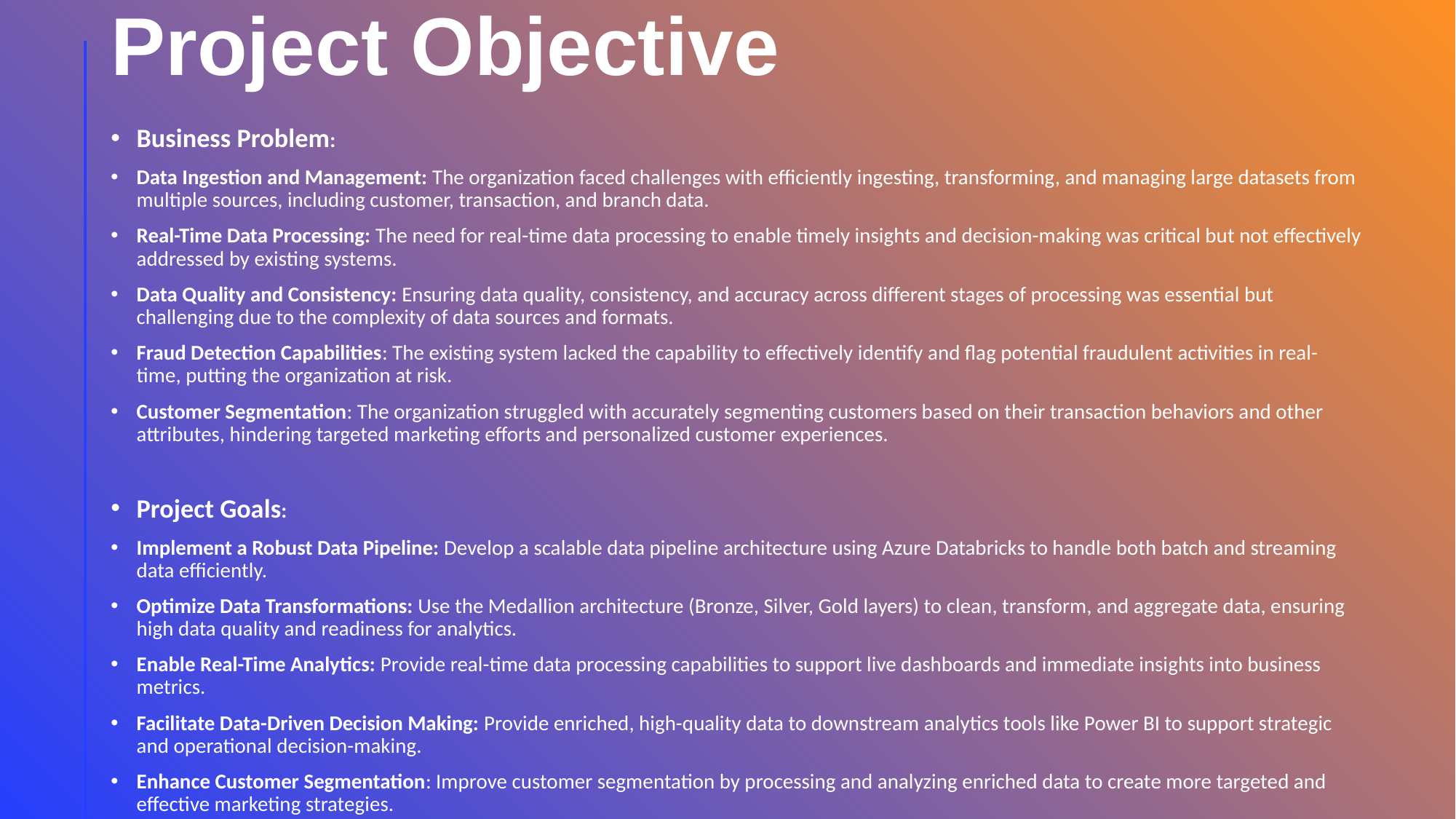

# Project Objective
Business Problem:
Data Ingestion and Management: The organization faced challenges with efficiently ingesting, transforming, and managing large datasets from multiple sources, including customer, transaction, and branch data.
Real-Time Data Processing: The need for real-time data processing to enable timely insights and decision-making was critical but not effectively addressed by existing systems.
Data Quality and Consistency: Ensuring data quality, consistency, and accuracy across different stages of processing was essential but challenging due to the complexity of data sources and formats.
Fraud Detection Capabilities: The existing system lacked the capability to effectively identify and flag potential fraudulent activities in real-time, putting the organization at risk.
Customer Segmentation: The organization struggled with accurately segmenting customers based on their transaction behaviors and other attributes, hindering targeted marketing efforts and personalized customer experiences.

Project Goals:
Implement a Robust Data Pipeline: Develop a scalable data pipeline architecture using Azure Databricks to handle both batch and streaming data efficiently.
Optimize Data Transformations: Use the Medallion architecture (Bronze, Silver, Gold layers) to clean, transform, and aggregate data, ensuring high data quality and readiness for analytics.
Enable Real-Time Analytics: Provide real-time data processing capabilities to support live dashboards and immediate insights into business metrics.
Facilitate Data-Driven Decision Making: Provide enriched, high-quality data to downstream analytics tools like Power BI to support strategic and operational decision-making.
Enhance Customer Segmentation: Improve customer segmentation by processing and analyzing enriched data to create more targeted and effective marketing strategies.